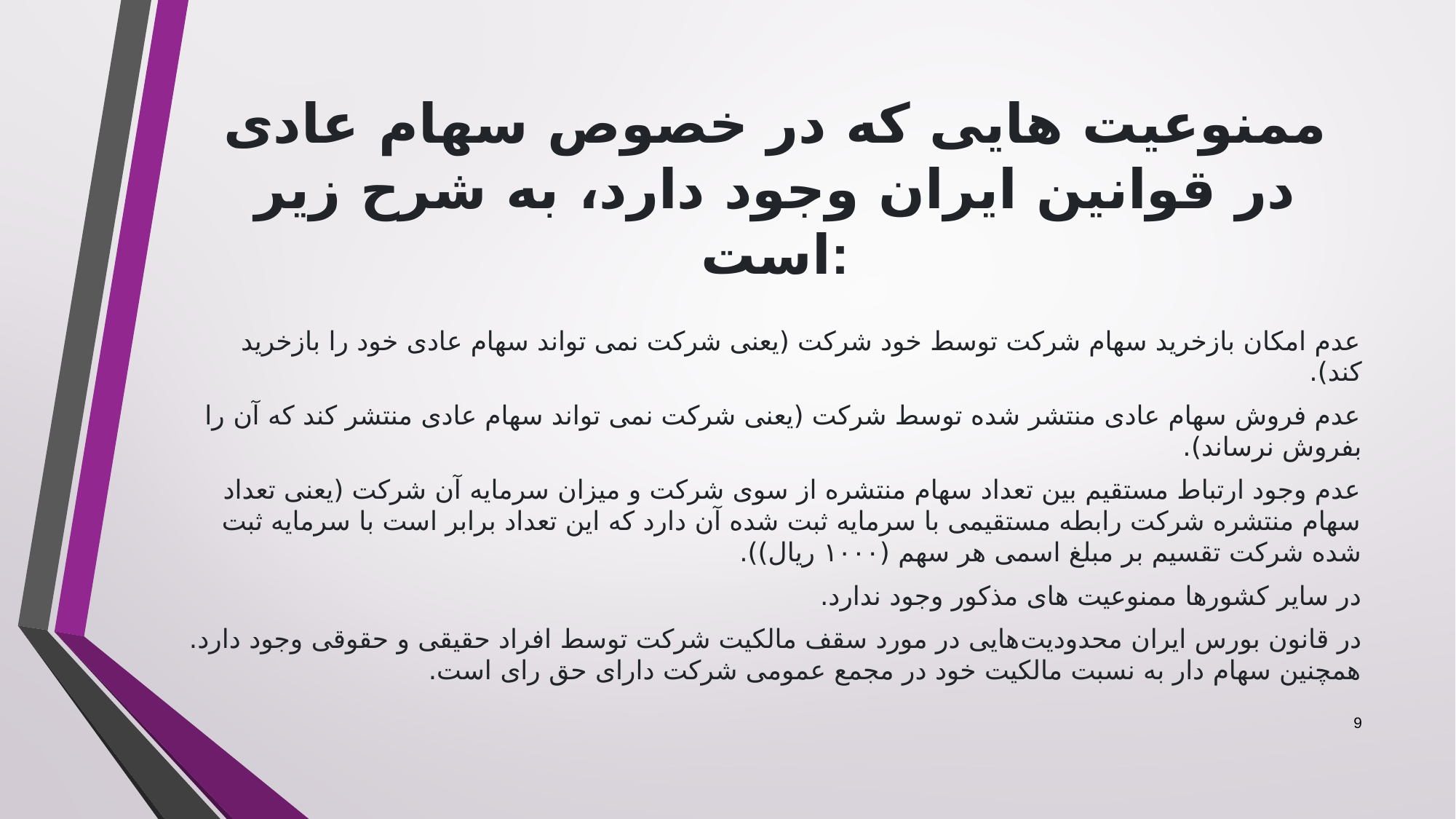

# ممنوعیت هایی که در خصوص سهام عادی در قوانین ایران وجود دارد، به شرح زیر است:
عدم امکان بازخرید سهام شرکت توسط خود شرکت (یعنی شرکت نمی تواند سهام عادی خود را بازخرید کند).
عدم فروش سهام عادی منتشر شده توسط شرکت (یعنی شرکت نمی تواند سهام عادی منتشر کند که آن را بفروش نرساند).
عدم وجود ارتباط مستقیم بین تعداد سهام منتشره از سوی شرکت و میزان سرمایه آن شرکت (یعنی تعداد سهام منتشره شرکت رابطه مستقیمی با سرمایه ثبت شده آن دارد که این تعداد برابر است با سرمایه ثبت شده شرکت تقسیم بر مبلغ اسمی هر سهم (۱۰۰۰ ریال)).
در سایر کشورها ممنوعیت های مذکور وجود ندارد.
در قانون بورس ایران محدودیت‌هایی در مورد سقف مالکیت شرکت توسط افراد حقیقی و حقوقی وجود دارد. همچنین سهام دار به نسبت مالکیت خود در مجمع عمومی شرکت دارای حق رای است.

9